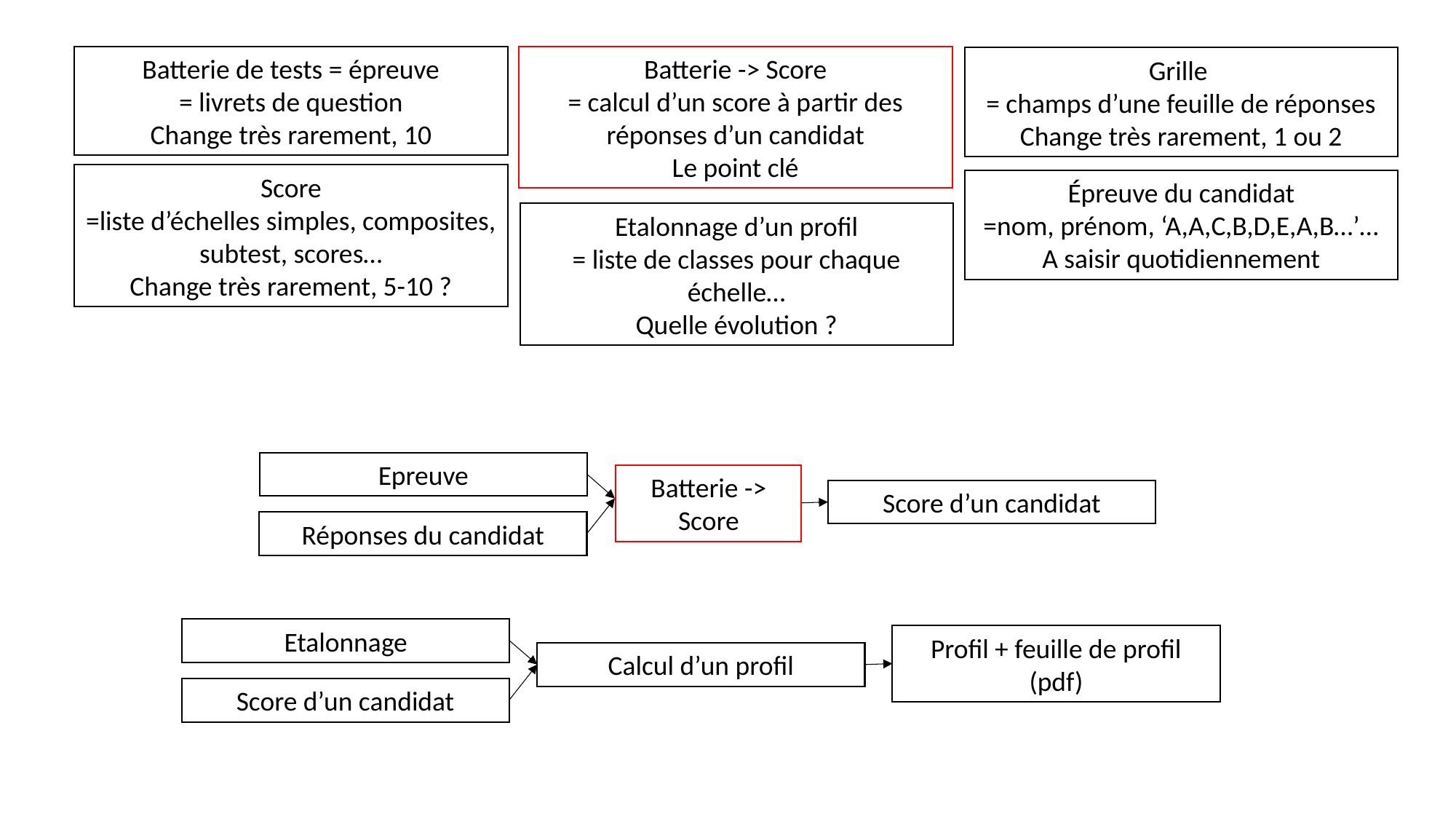

Batterie de tests = épreuve
= livrets de question
Change très rarement, 10
Batterie -> Score
= calcul d’un score à partir des réponses d’un candidat
Le point clé
Grille
= champs d’une feuille de réponses
Change très rarement, 1 ou 2
Score
=liste d’échelles simples, composites, subtest, scores…
Change très rarement, 5-10 ?
Épreuve du candidat
=nom, prénom, ‘A,A,C,B,D,E,A,B…’…
A saisir quotidiennement
Etalonnage d’un profil
= liste de classes pour chaque échelle…
Quelle évolution ?
Epreuve
Batterie -> Score
Score d’un candidat
Réponses du candidat
Etalonnage
Profil + feuille de profil (pdf)
Calcul d’un profil
Score d’un candidat